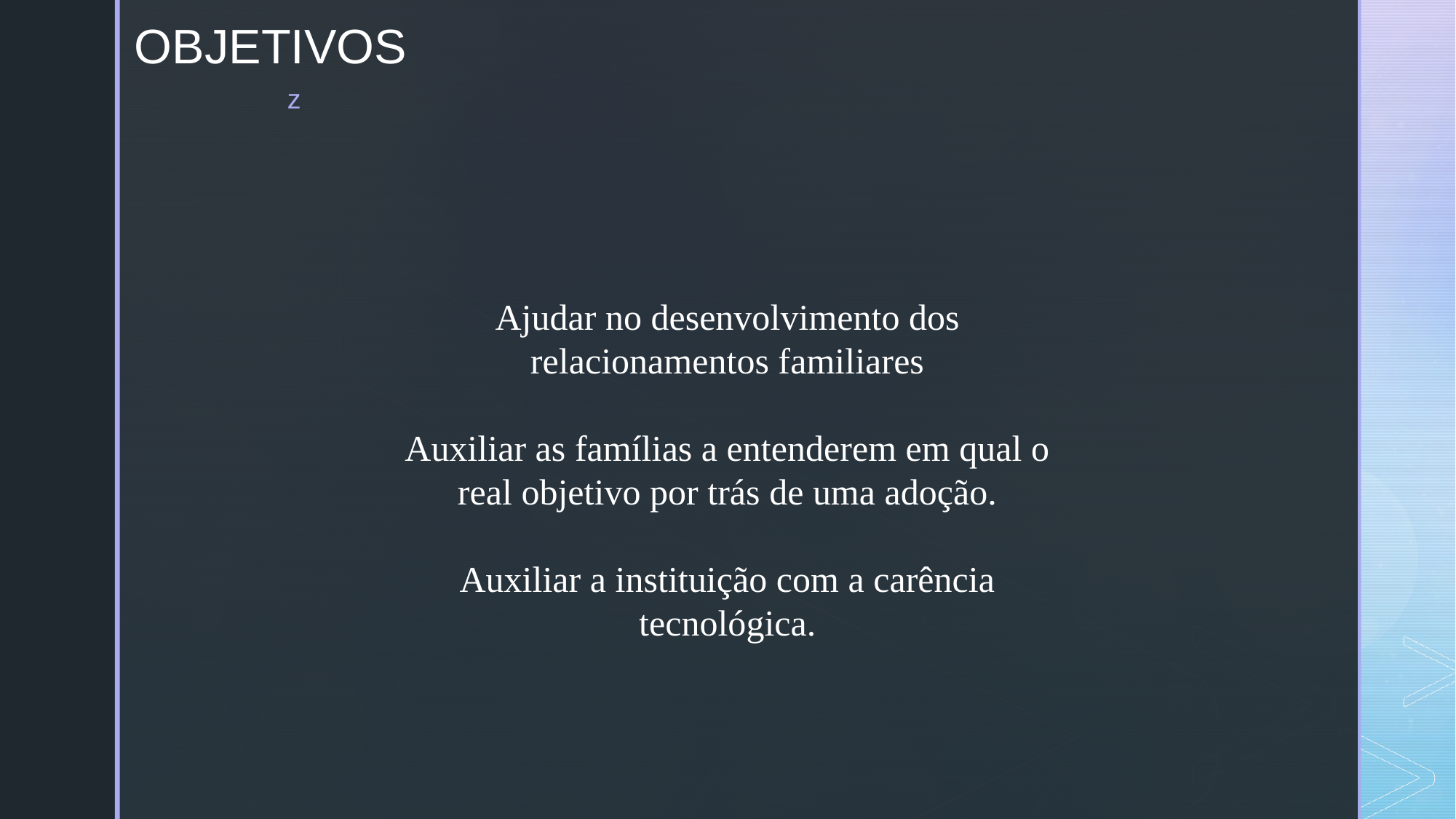

# OBJETIVOS
Ajudar no desenvolvimento dos relacionamentos familiares

Auxiliar as famílias a entenderem em qual o real objetivo por trás de uma adoção.

Auxiliar a instituição com a carência tecnológica.